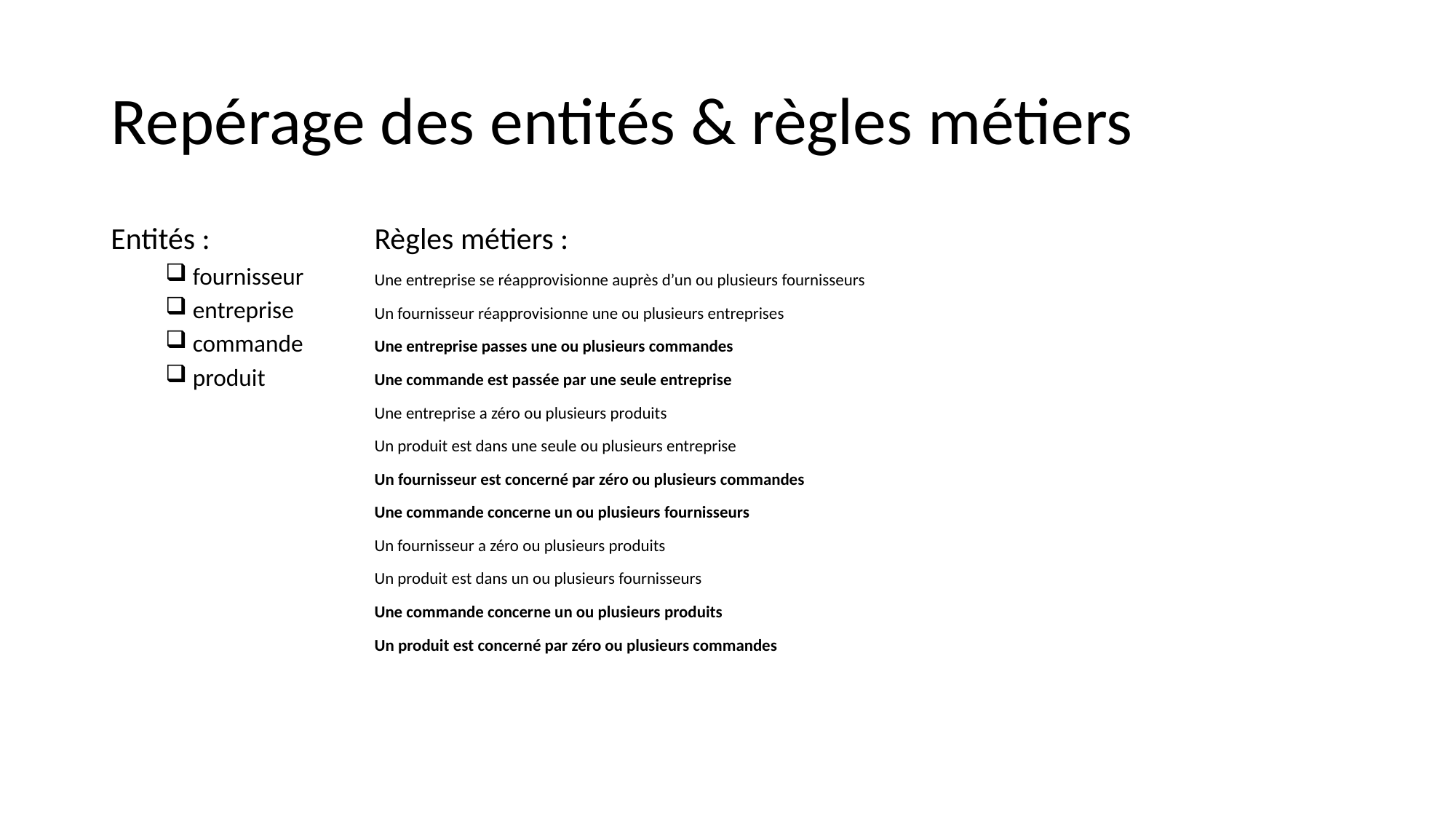

# Repérage des entités & règles métiers
Règles métiers :
Une entreprise se réapprovisionne auprès d’un ou plusieurs fournisseurs
Un fournisseur réapprovisionne une ou plusieurs entreprises
Une entreprise passes une ou plusieurs commandes
Une commande est passée par une seule entreprise
Une entreprise a zéro ou plusieurs produits
Un produit est dans une seule ou plusieurs entreprise
Un fournisseur est concerné par zéro ou plusieurs commandes
Une commande concerne un ou plusieurs fournisseurs
Un fournisseur a zéro ou plusieurs produits
Un produit est dans un ou plusieurs fournisseurs
Une commande concerne un ou plusieurs produits
Un produit est concerné par zéro ou plusieurs commandes
Entités :
fournisseur
entreprise
commande
produit